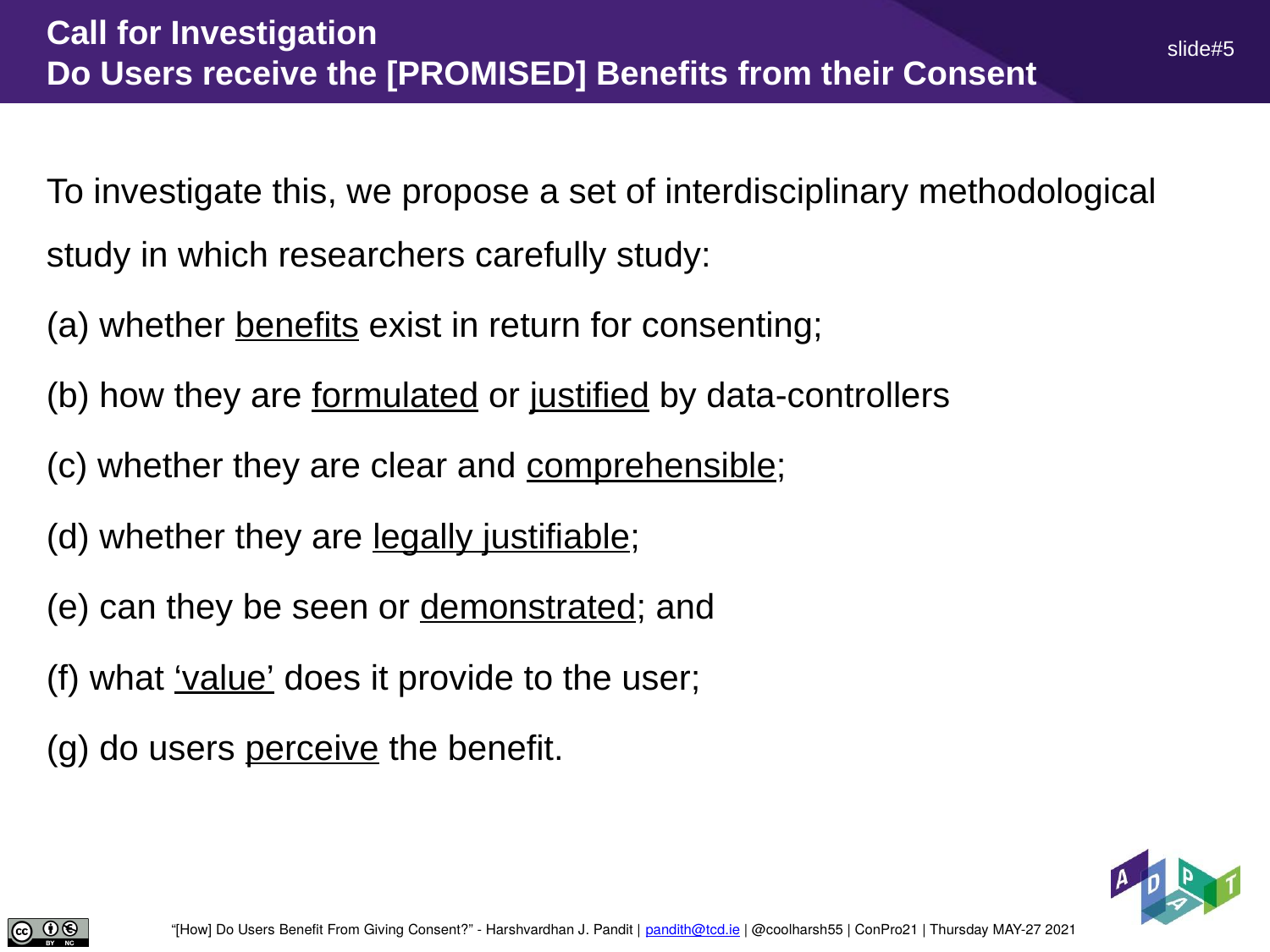

# Call for Investigation
Do Users receive the [PROMISED] Benefits from their Consent
To investigate this, we propose a set of interdisciplinary methodological study in which researchers carefully study:
(a) whether benefits exist in return for consenting;
(b) how they are formulated or justified by data-controllers
(c) whether they are clear and comprehensible;
(d) whether they are legally justifiable;
(e) can they be seen or demonstrated; and
(f) what ‘value’ does it provide to the user;
(g) do users perceive the benefit.